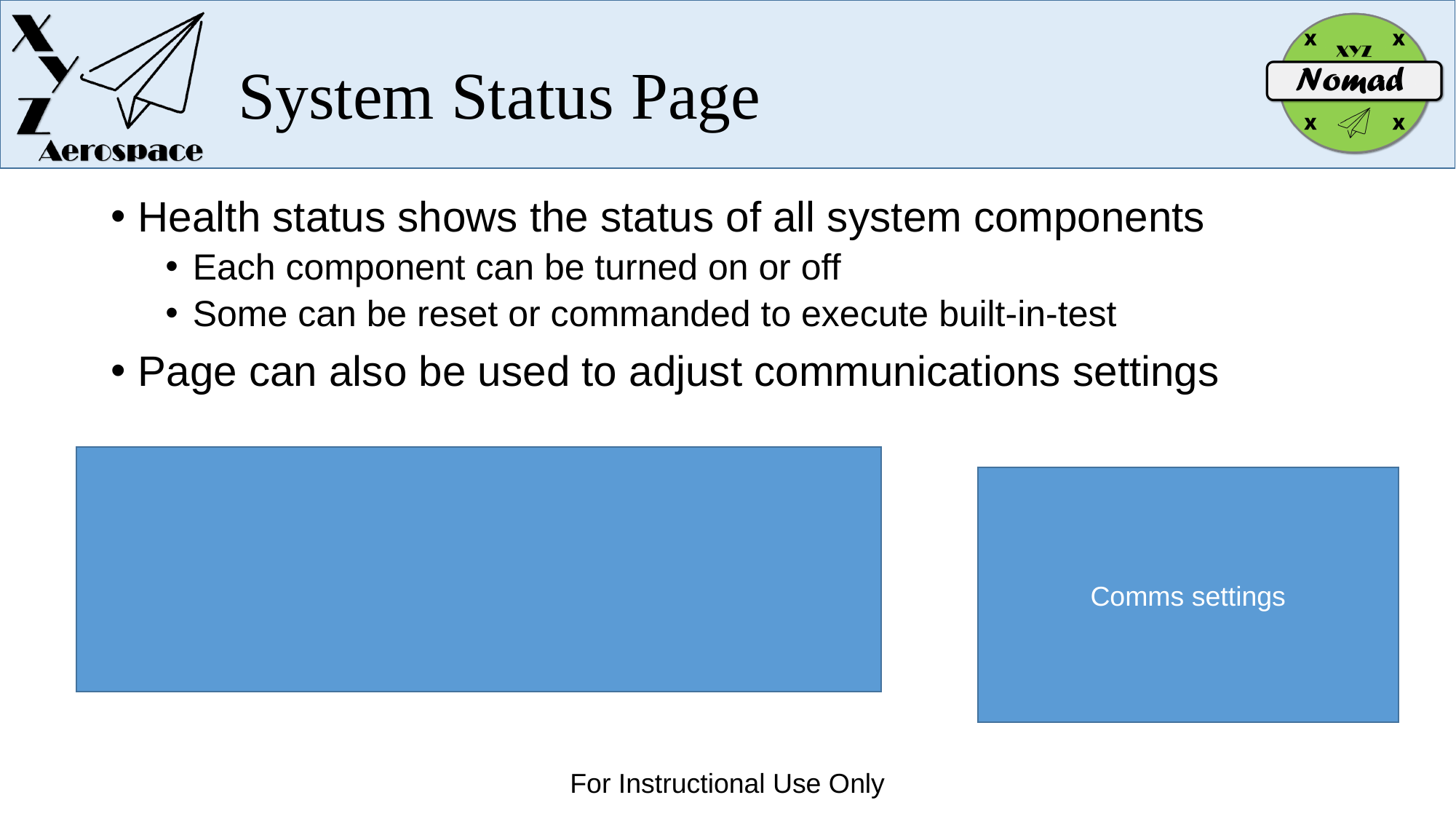

# System Status Page
Health status shows the status of all system components
Each component can be turned on or off
Some can be reset or commanded to execute built-in-test
Page can also be used to adjust communications settings

Comms settings